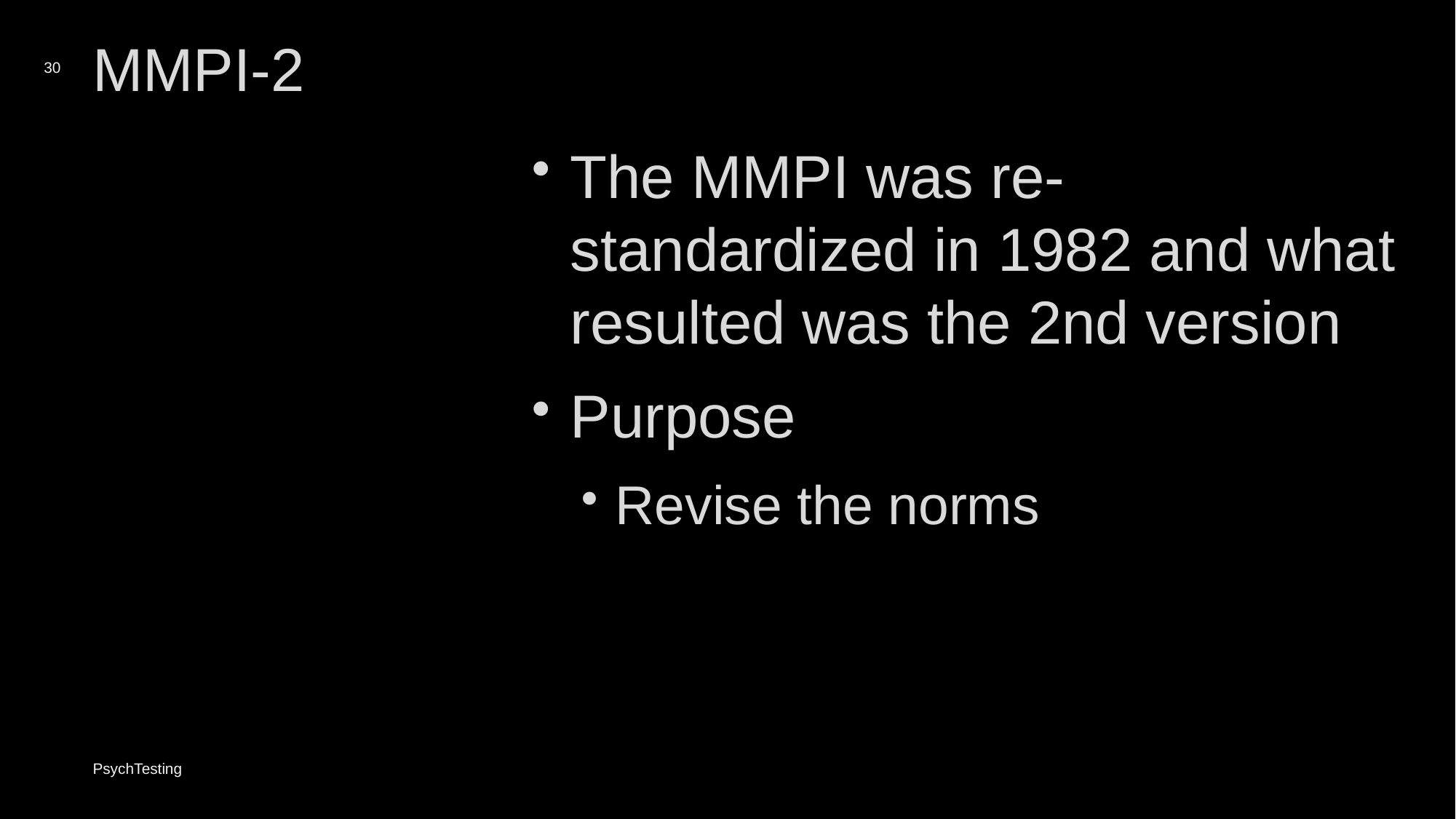

# MMPI-2
30
The MMPI was re-standardized in 1982 and what resulted was the 2nd version
Purpose
Revise the norms
PsychTesting